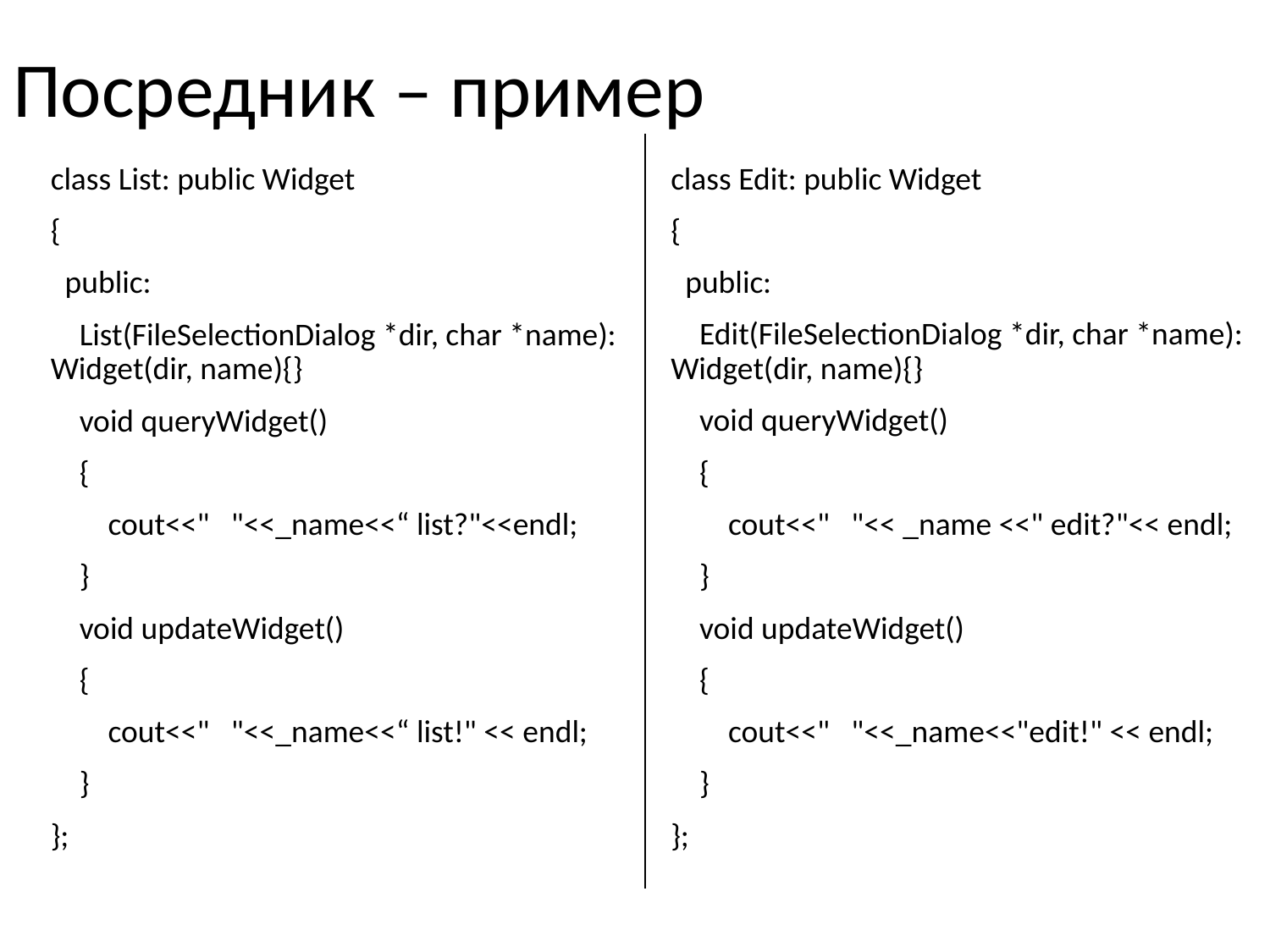

# Посредник – пример
class List: public Widget
{
  public:
    List(FileSelectionDialog *dir, char *name): Widget(dir, name){}
    void queryWidget()
    {
        cout<<"   "<<_name<<“ list?"<<endl;
    }
    void updateWidget()
    {
        cout<<"   "<<_name<<“ list!" << endl;
    }
};
class Edit: public Widget
{
  public:
    Edit(FileSelectionDialog *dir, char *name): Widget(dir, name){}
    void queryWidget()
    {
        cout<<"   "<< _name <<" edit?"<< endl;
    }
    void updateWidget()
    {
        cout<<"   "<<_name<<"edit!" << endl;
    }
};